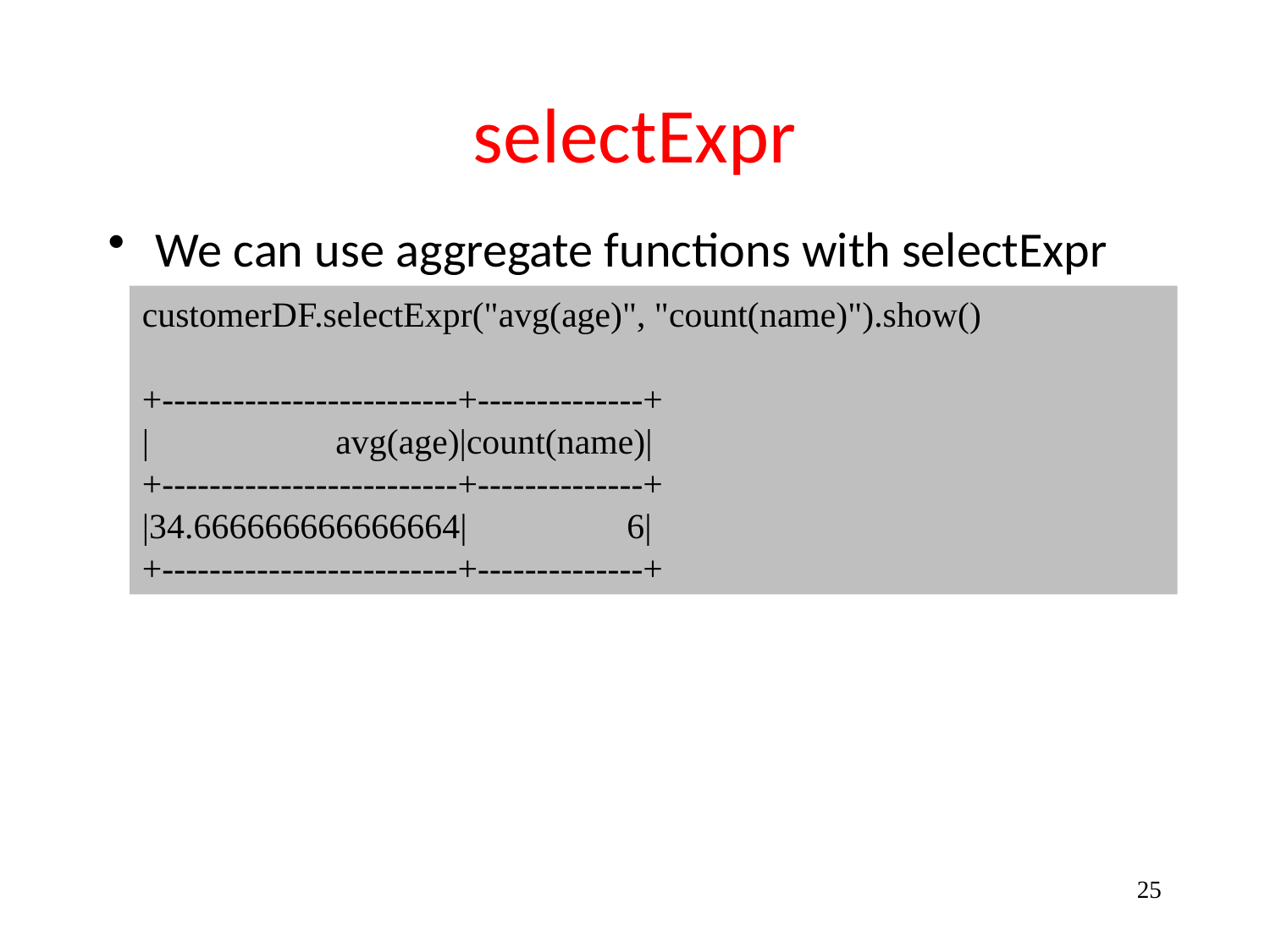

# selectExpr
We can use aggregate functions with selectExpr

customerDF.selectExpr("avg(age)", "count(name)").show()
+-------------------------+--------------+
|                     avg(age)|count(name)|
+-------------------------+--------------+
|34.666666666666664|                  6|
+-------------------------+--------------+
25